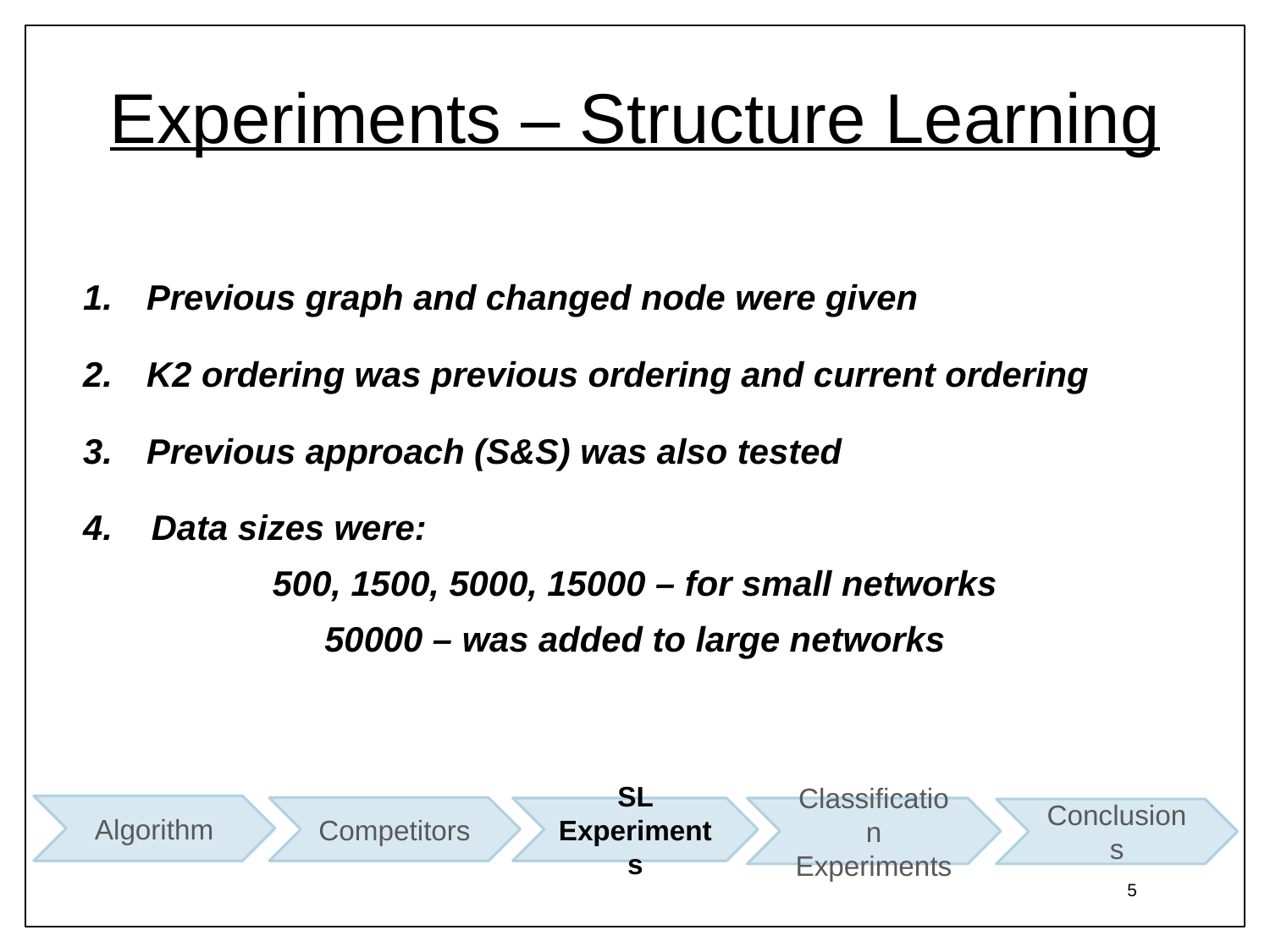

# Experiments – Structure Learning

Previous graph and changed node were given
K2 ordering was previous ordering and current ordering
Previous approach (S&S) was also tested
4.    Data sizes were:
500, 1500, 5000, 15000 – for small networks
50000 – was added to large networks
Algorithm
Competitors
SL Experiments
Conclusions
Classification Experiments
5